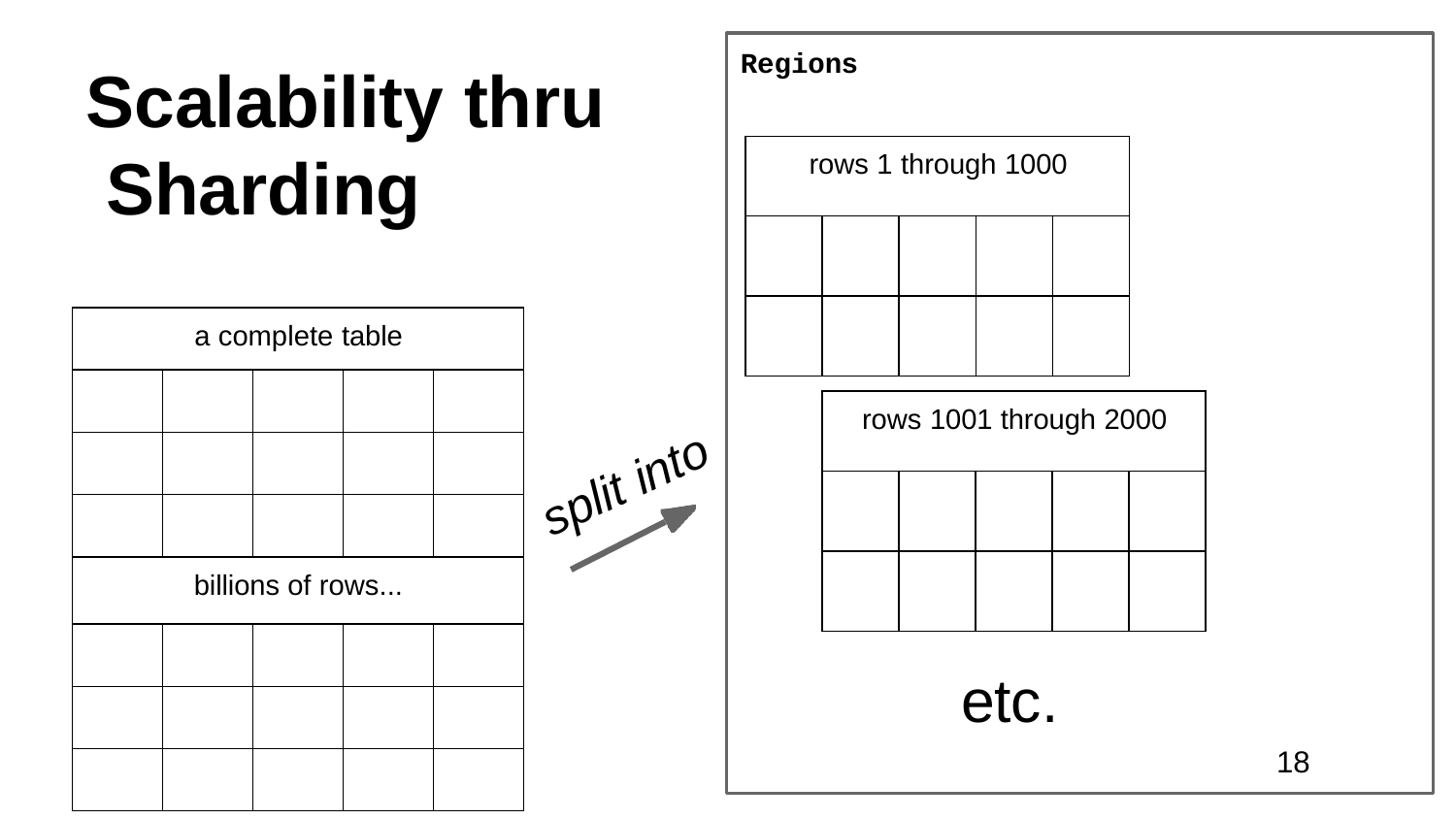

Regions
# Scalability thru  Sharding
| rows 1 through 1000 |  |  |  |  |
| --- | --- | --- | --- | --- |
|  |  |  |  |  |
|  |  |  |  |  |
| a complete table |  |  |  |  |
| --- | --- | --- | --- | --- |
|  |  |  |  |  |
|  |  |  |  |  |
|  |  |  |  |  |
| billions of rows... |  |  |  |  |
|  |  |  |  |  |
|  |  |  |  |  |
|  |  |  |  |  |
| rows 1001 through 2000 |  |  |  |  |
| --- | --- | --- | --- | --- |
|  |  |  |  |  |
|  |  |  |  |  |
split into

etc.
18